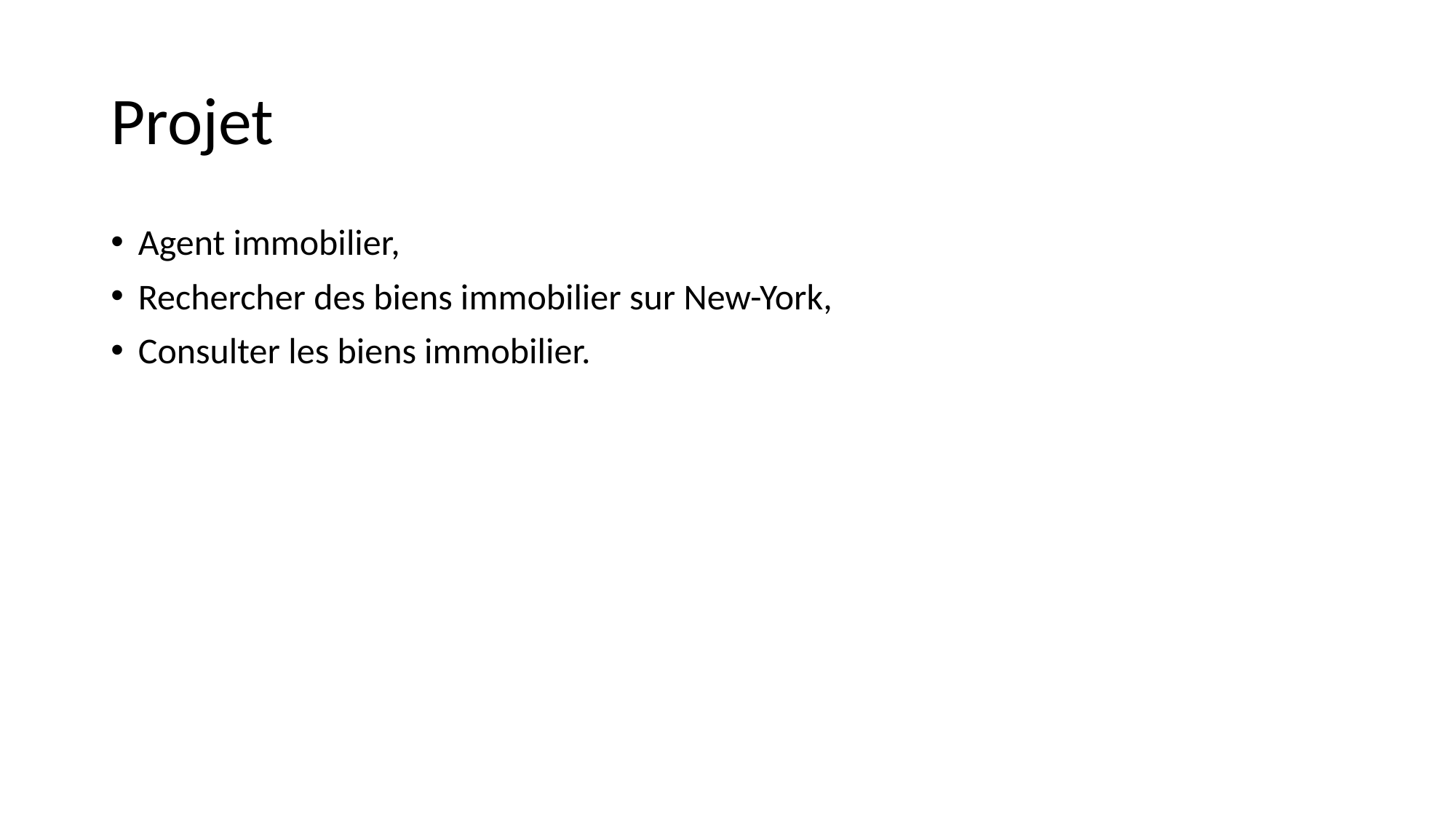

# Projet
Agent immobilier,
Rechercher des biens immobilier sur New-York,
Consulter les biens immobilier.